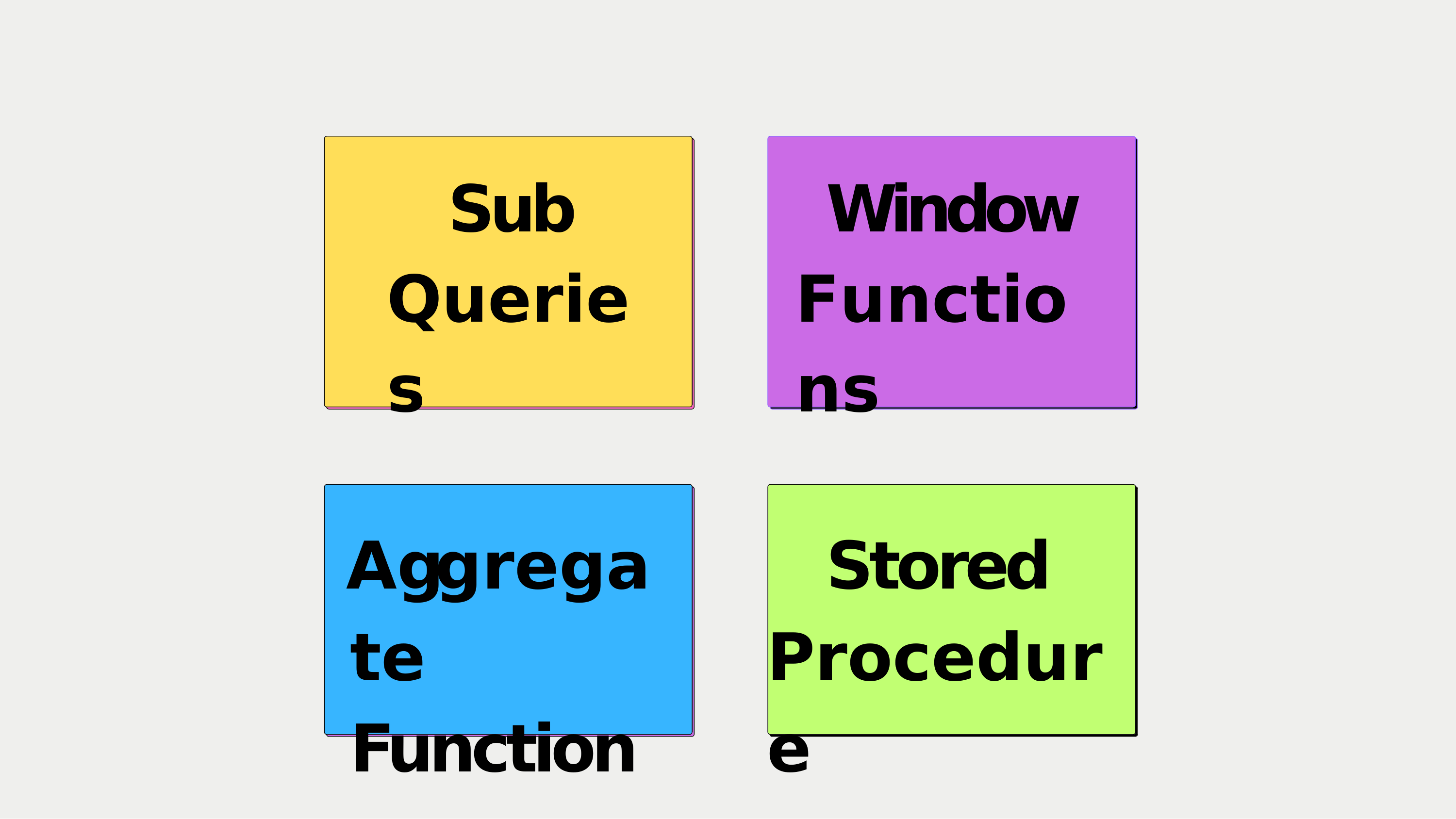

# Sub  Queries
Window  Functions

Aggregate  Functions
Stored  Procedure